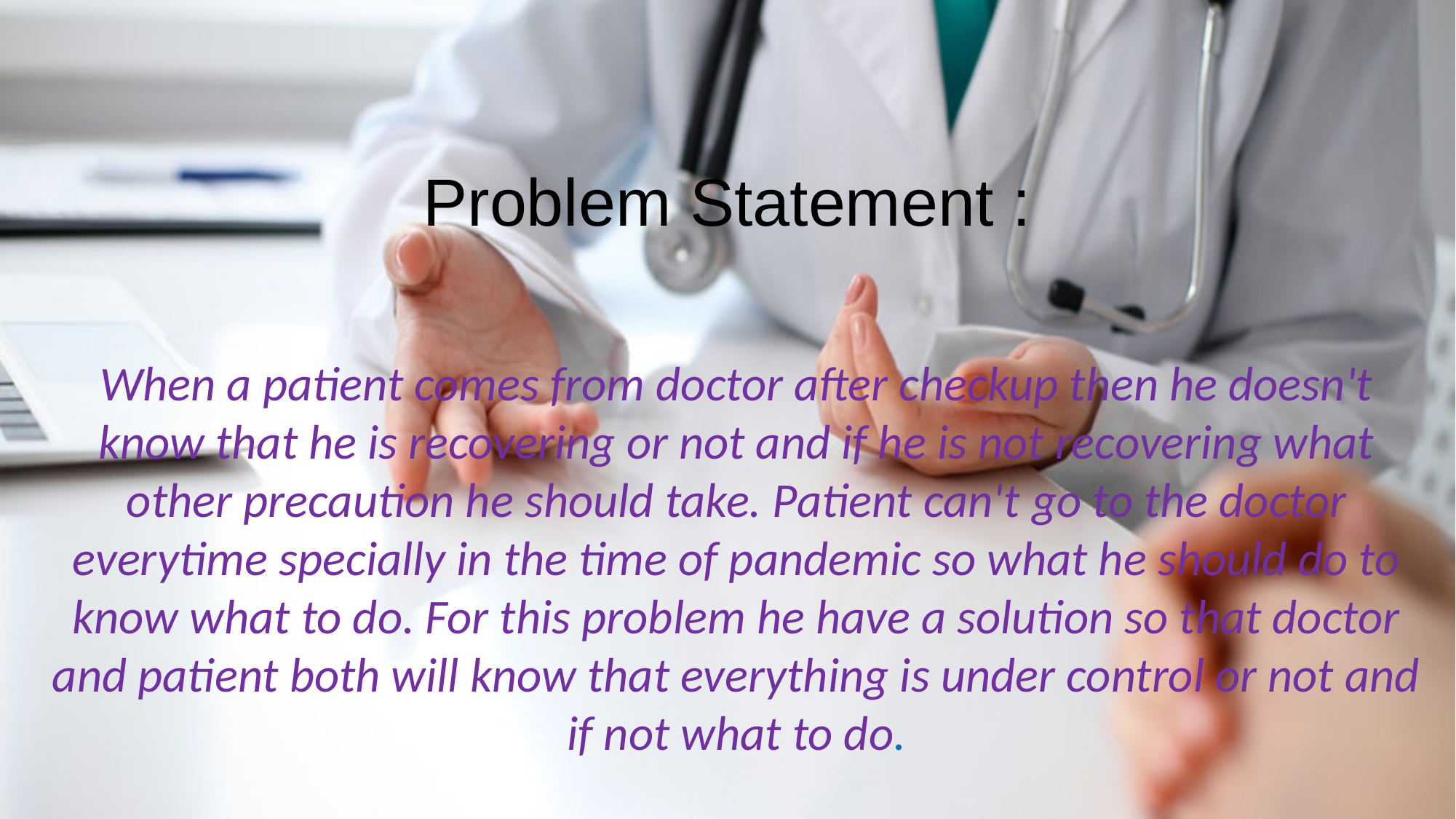

Problem Statement :

When a patient comes from doctor after checkup then he doesn't know that he is recovering or not and if he is not recovering what other precaution he should take. Patient can't go to the doctor everytime specially in the time of pandemic so what he should do to know what to do. For this problem he have a solution so that doctor and patient both will know that everything is under control or not and if not what to do.